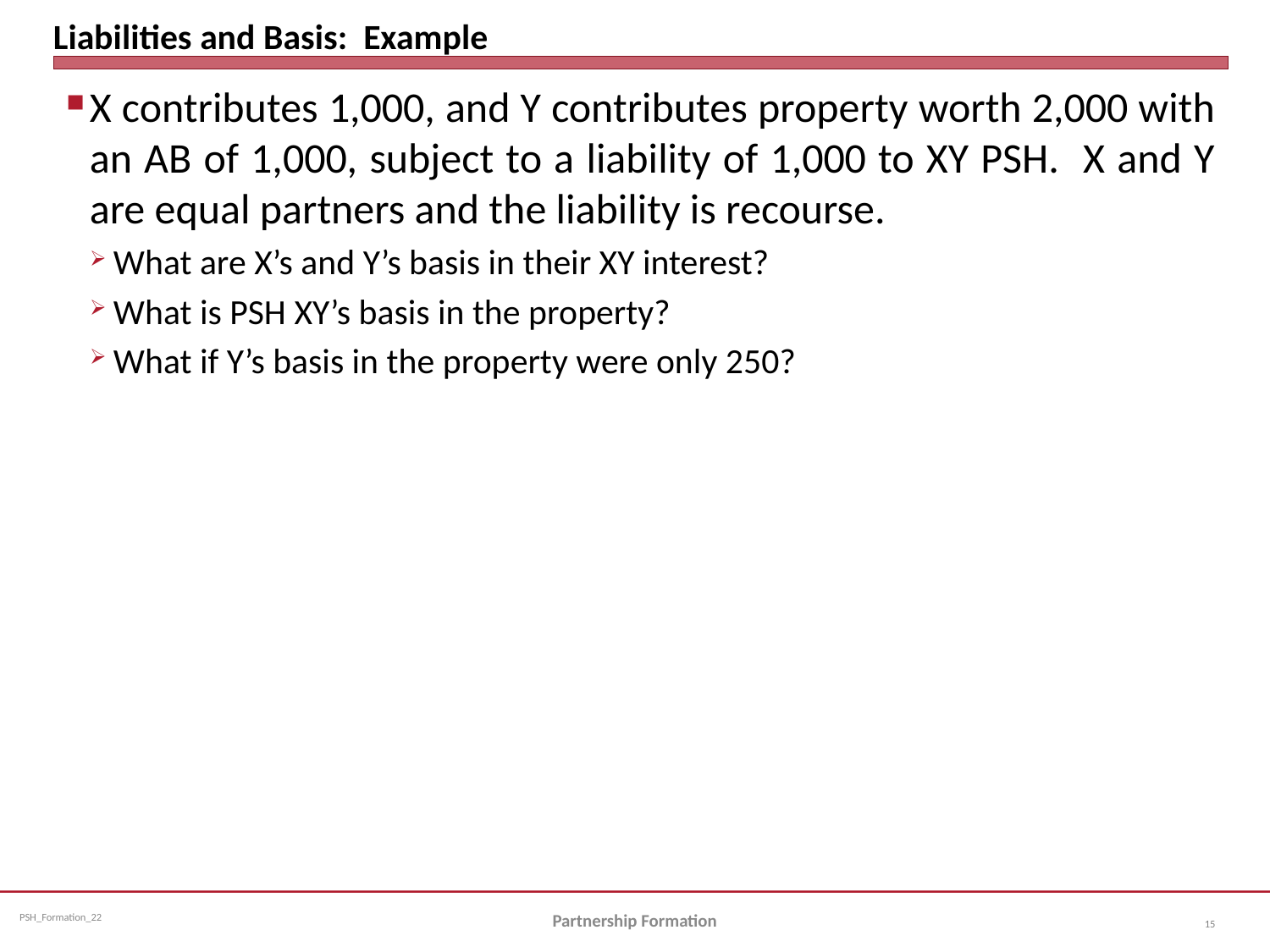

# Liabilities and Basis:  Example
X contributes 1,000, and Y contributes property worth 2,000 with an AB of 1,000, subject to a liability of 1,000 to XY PSH.  X and Y are equal partners and the liability is recourse.
What are X’s and Y’s basis in their XY interest?
What is PSH XY’s basis in the property?
What if Y’s basis in the property were only 250?
Partnership Formation
15